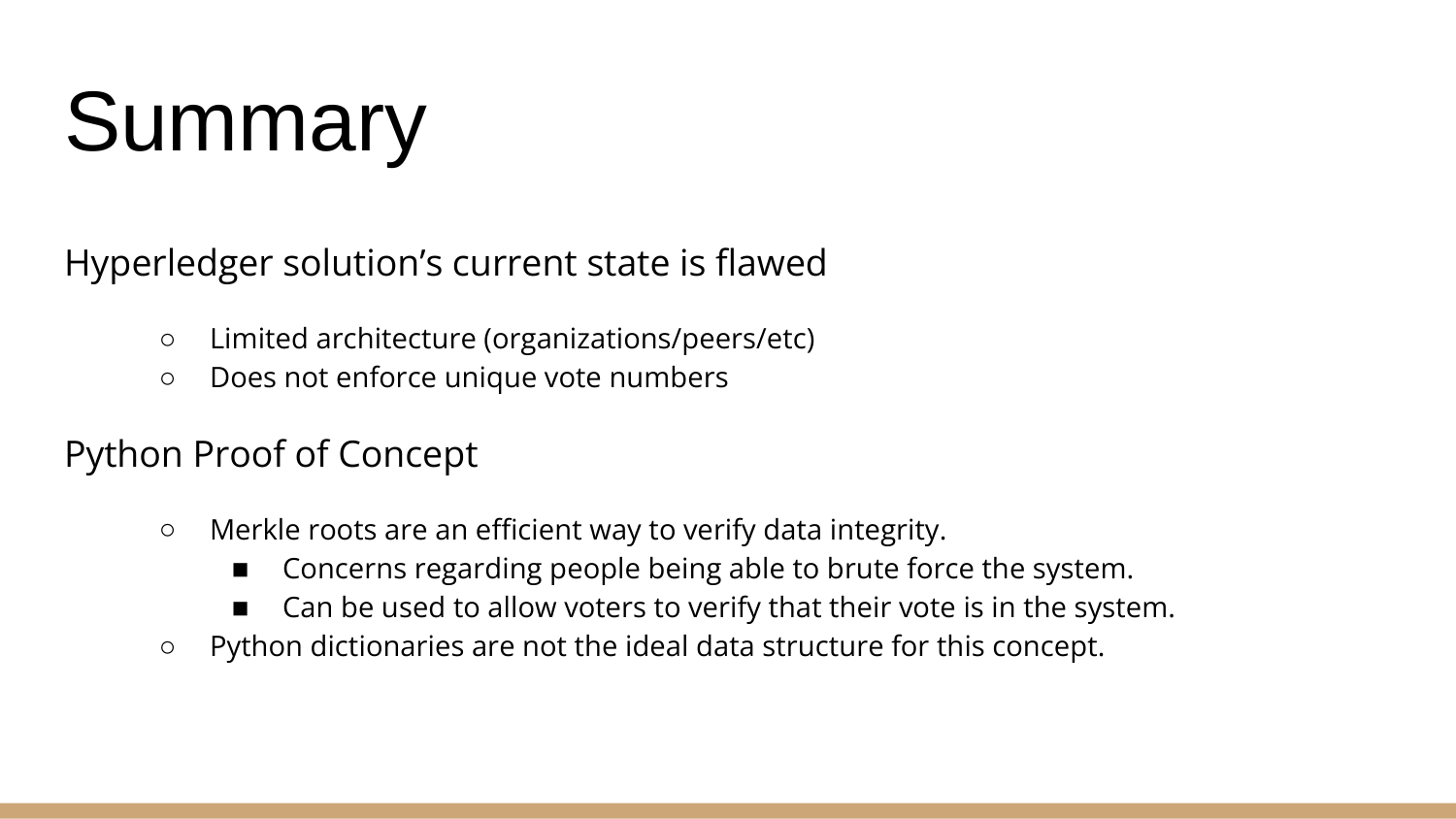

# Summary
Hyperledger solution’s current state is flawed
Limited architecture (organizations/peers/etc)
Does not enforce unique vote numbers
Python Proof of Concept
Merkle roots are an efficient way to verify data integrity.
Concerns regarding people being able to brute force the system.
Can be used to allow voters to verify that their vote is in the system.
Python dictionaries are not the ideal data structure for this concept.